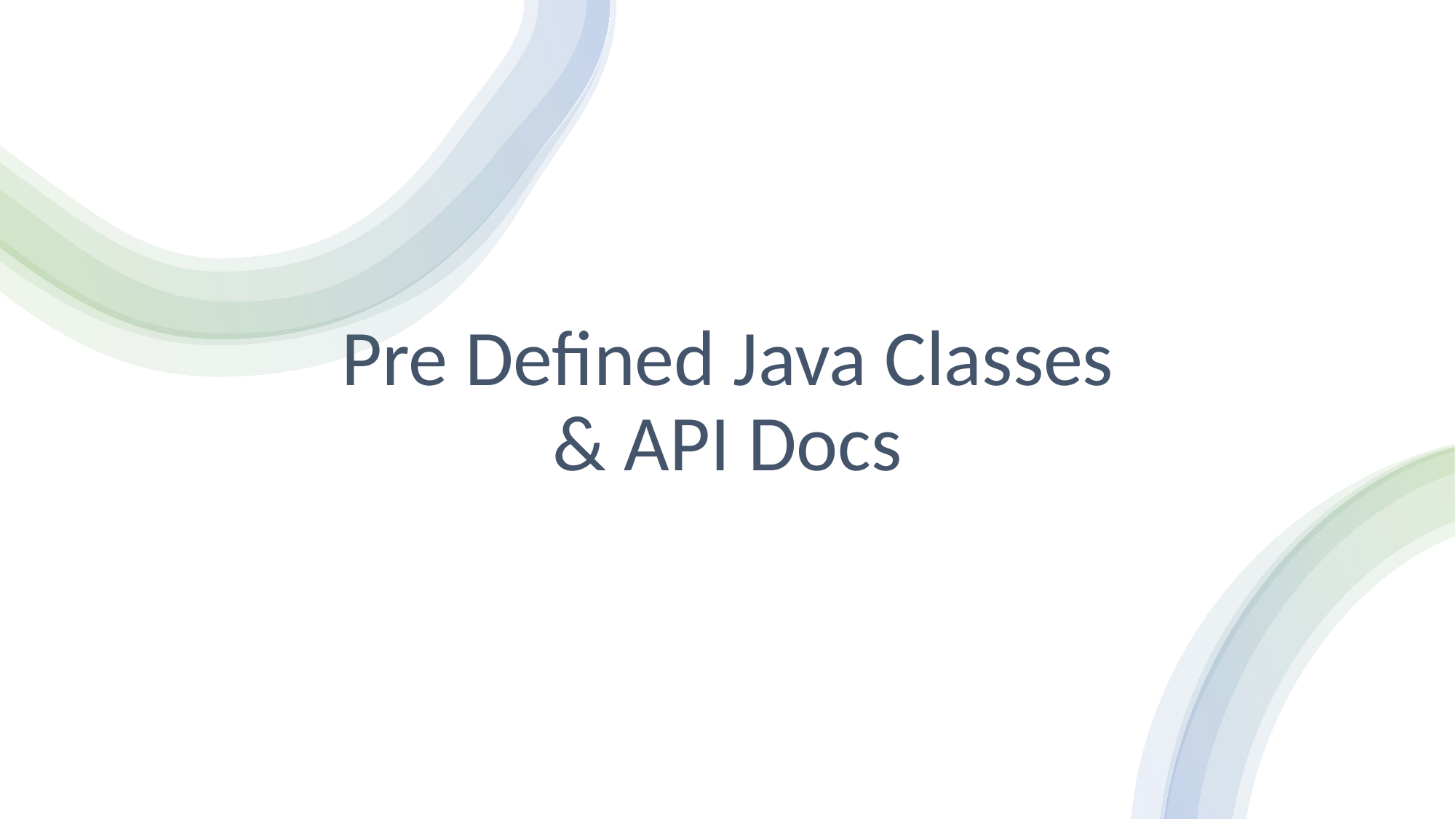

# Pre Defined Java Classes & API Docs